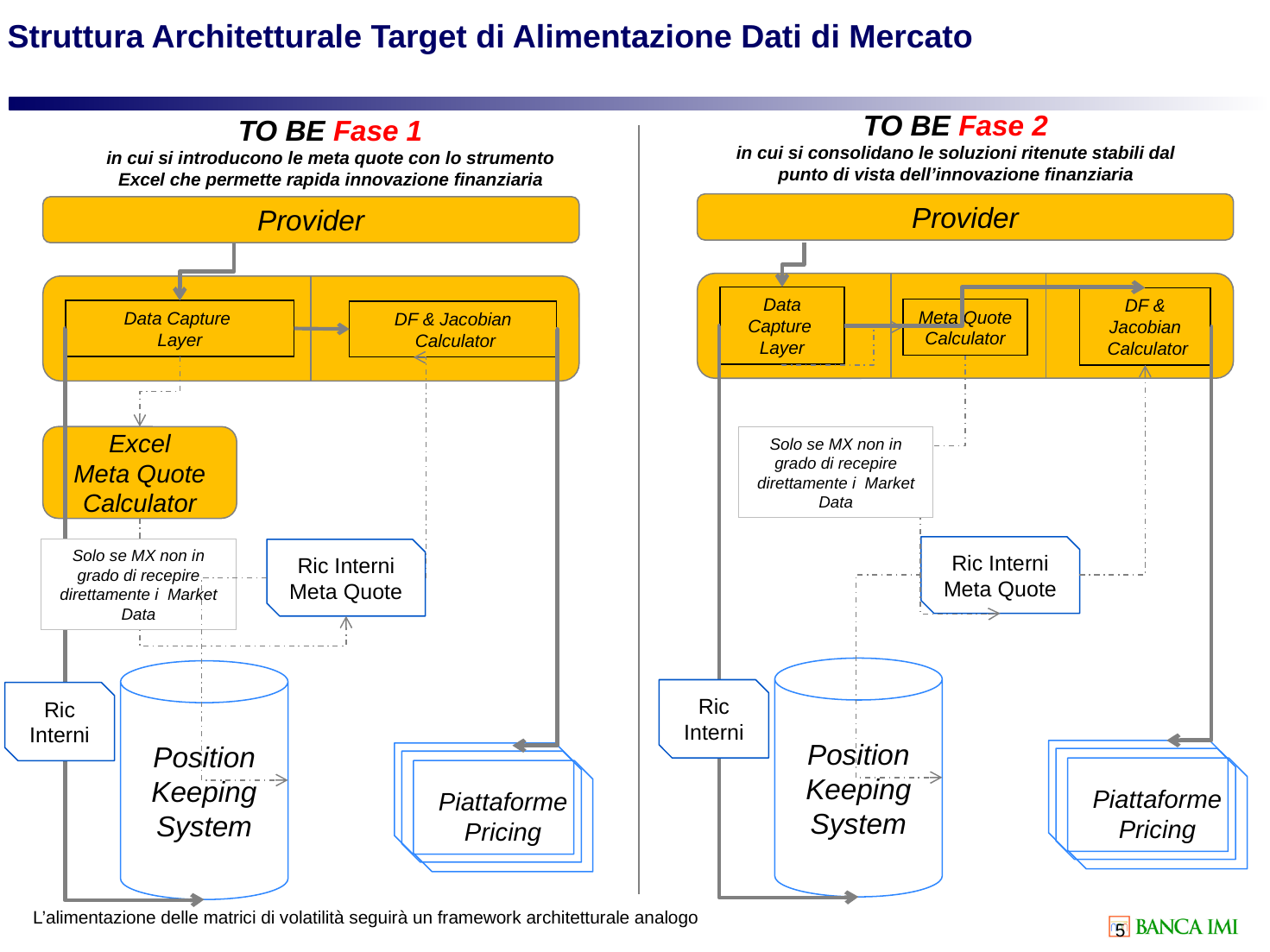

Struttura Architetturale Target di Alimentazione Dati di Mercato
TO BE Fase 2
in cui si consolidano le soluzioni ritenute stabili dal punto di vista dell’innovazione finanziaria
TO BE Fase 1
in cui si introducono le meta quote con lo strumento Excel che permette rapida innovazione finanziaria
Provider
Provider

Data Capture
Layer
DF & Jacobian
 Calculator
Meta Quote Calculator
Data Capture
Layer
DF & Jacobian
 Calculator
Excel
Meta Quote Calculator
Solo se MX non in grado di recepire direttamente i  Market Data
Ric Interni
Meta Quote
Solo se MX non in grado di recepire direttamente i  Market Data
Ric Interni
Meta Quote
Position Keeping System
Position Keeping System
Ric Interni
Ric Interni

Piattaforme Pricing

Piattaforme Pricing
L’alimentazione delle matrici di volatilità seguirà un framework architetturale analogo